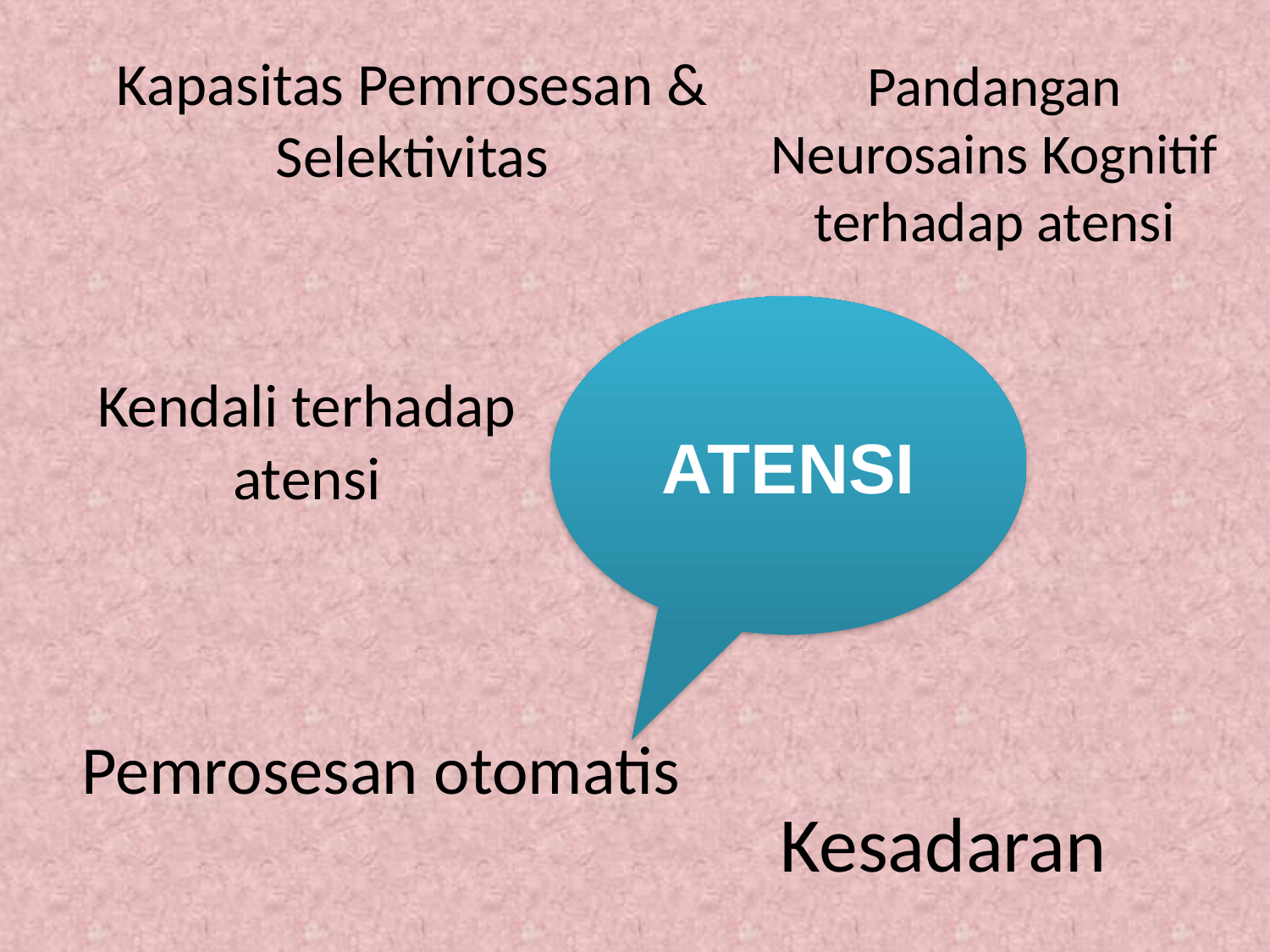

Kapasitas Pemrosesan & Selektivitas
Pandangan Neurosains Kognitif terhadap atensi
ATENSI
Kendali terhadap atensi
Pemrosesan otomatis
# Kesadaran